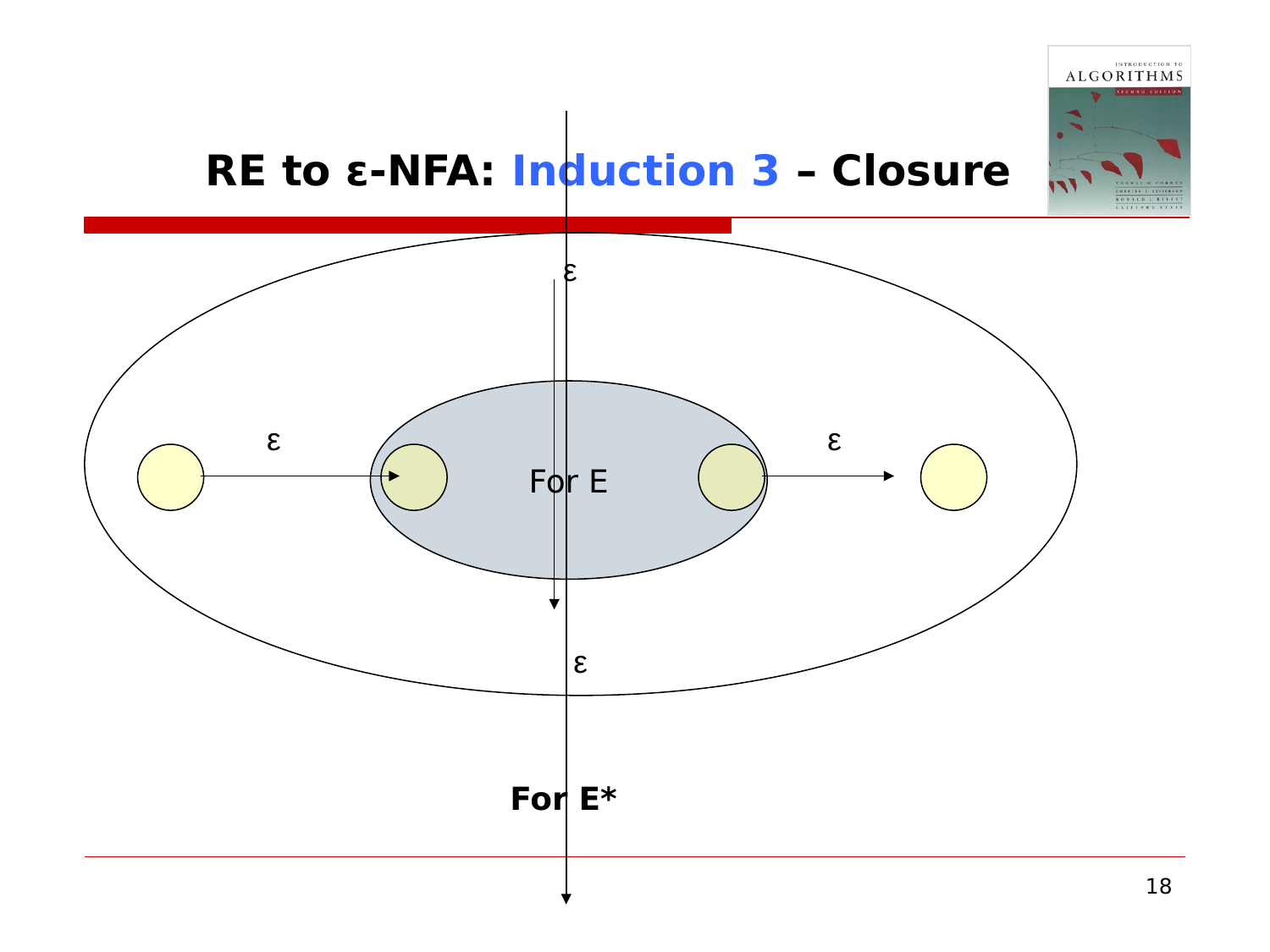

# RE to ε-NFA: Induction 3 – Closure

For E*
ε
ε
ε

ε
For E

18